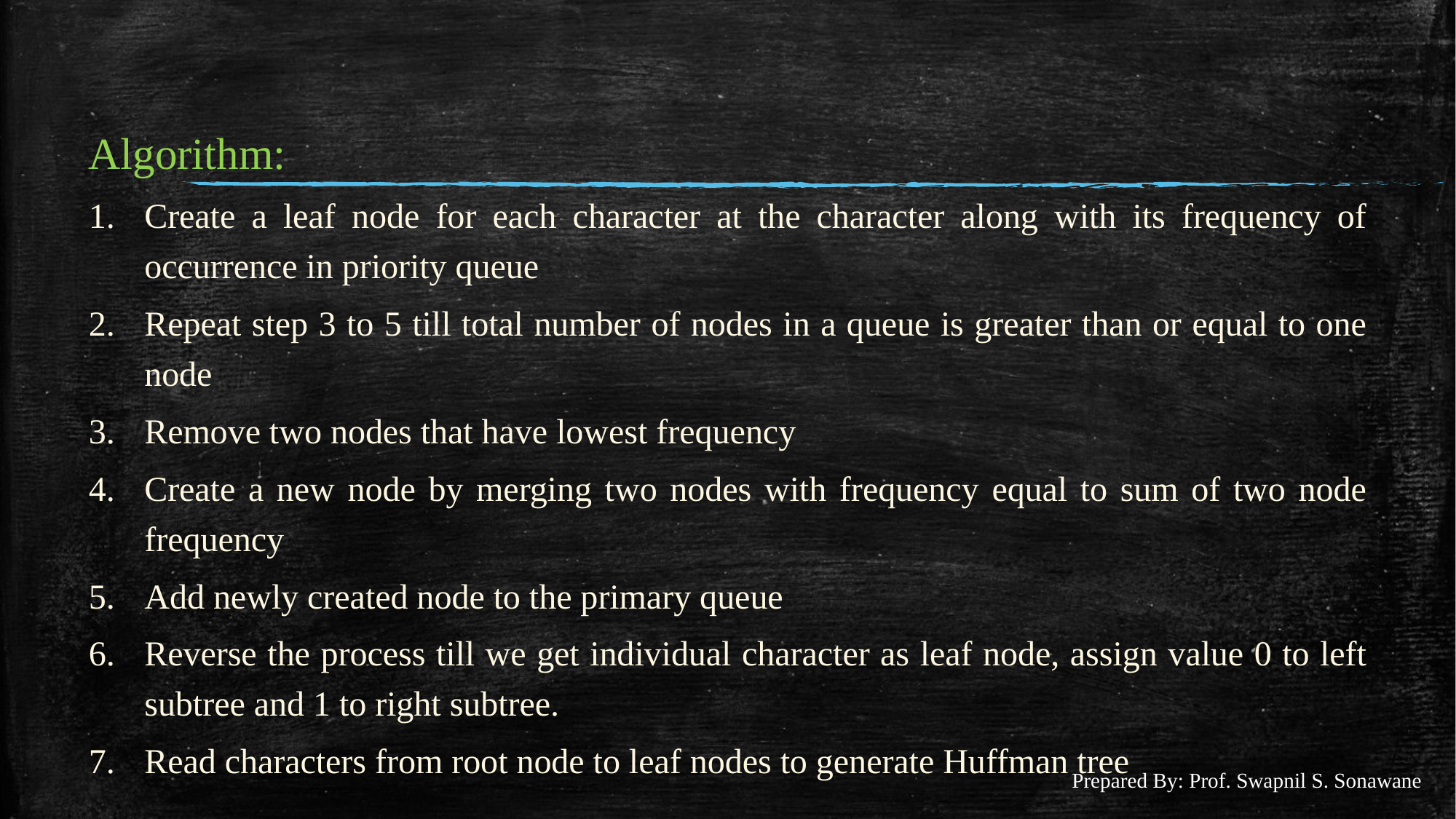

#
Algorithm:
Create a leaf node for each character at the character along with its frequency of occurrence in priority queue
Repeat step 3 to 5 till total number of nodes in a queue is greater than or equal to one node
Remove two nodes that have lowest frequency
Create a new node by merging two nodes with frequency equal to sum of two node frequency
Add newly created node to the primary queue
Reverse the process till we get individual character as leaf node, assign value 0 to left subtree and 1 to right subtree.
Read characters from root node to leaf nodes to generate Huffman tree
Prepared By: Prof. Swapnil S. Sonawane